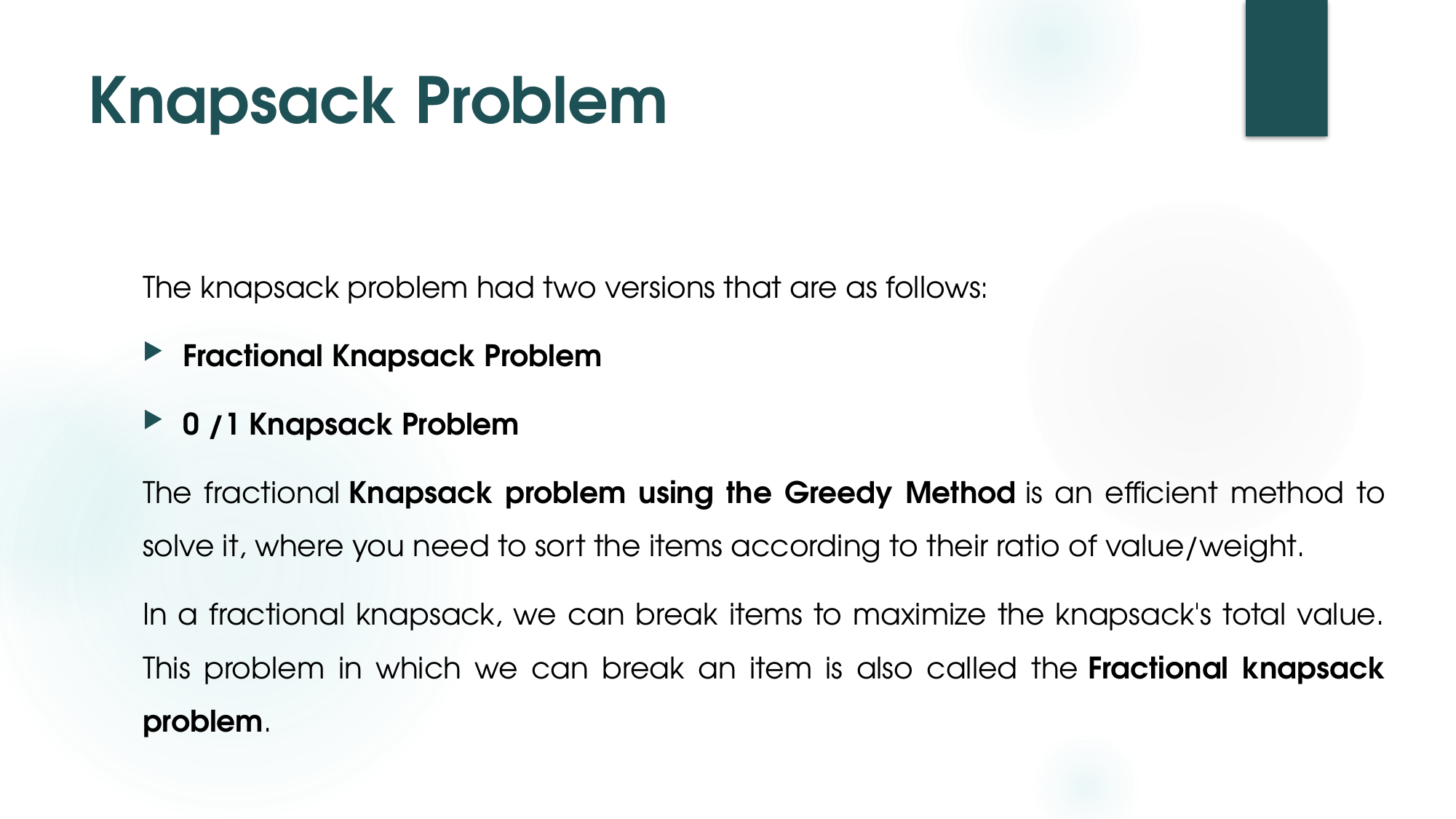

# Knapsack Problem
The knapsack problem had two versions that are as follows:
Fractional Knapsack Problem
0 /1 Knapsack Problem
The fractional Knapsack problem using the Greedy Method is an efficient method to solve it, where you need to sort the items according to their ratio of value/weight.
In a fractional knapsack, we can break items to maximize the knapsack's total value. This problem in which we can break an item is also called the Fractional knapsack problem.